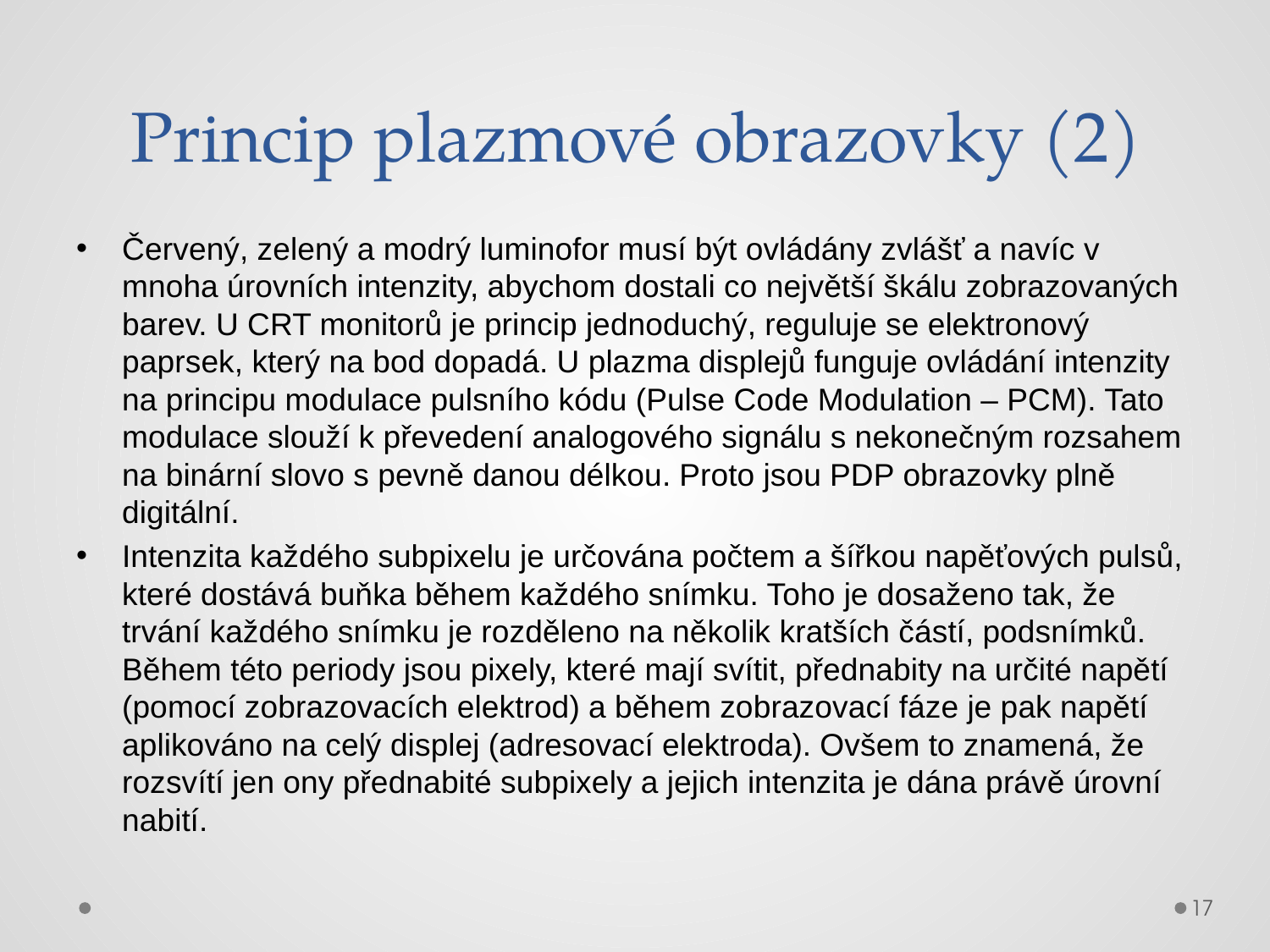

# Princip plazmové obrazovky (2)
Červený, zelený a modrý luminofor musí být ovládány zvlášť a navíc v mnoha úrovních intenzity, abychom dostali co největší škálu zobrazovaných barev. U CRT monitorů je princip jednoduchý, reguluje se elektronový paprsek, který na bod dopadá. U plazma displejů funguje ovládání intenzity na principu modulace pulsního kódu (Pulse Code Modulation – PCM). Tato modulace slouží k převedení analogového signálu s nekonečným rozsahem na binární slovo s pevně danou délkou. Proto jsou PDP obrazovky plně digitální.
Intenzita každého subpixelu je určována počtem a šířkou napěťových pulsů, které dostává buňka během každého snímku. Toho je dosaženo tak, že trvání každého snímku je rozděleno na několik kratších částí, podsnímků. Během této periody jsou pixely, které mají svítit, přednabity na určité napětí (pomocí zobrazovacích elektrod) a během zobrazovací fáze je pak napětí aplikováno na celý displej (adresovací elektroda). Ovšem to znamená, že rozsvítí jen ony přednabité subpixely a jejich intenzita je dána právě úrovní nabití.
17